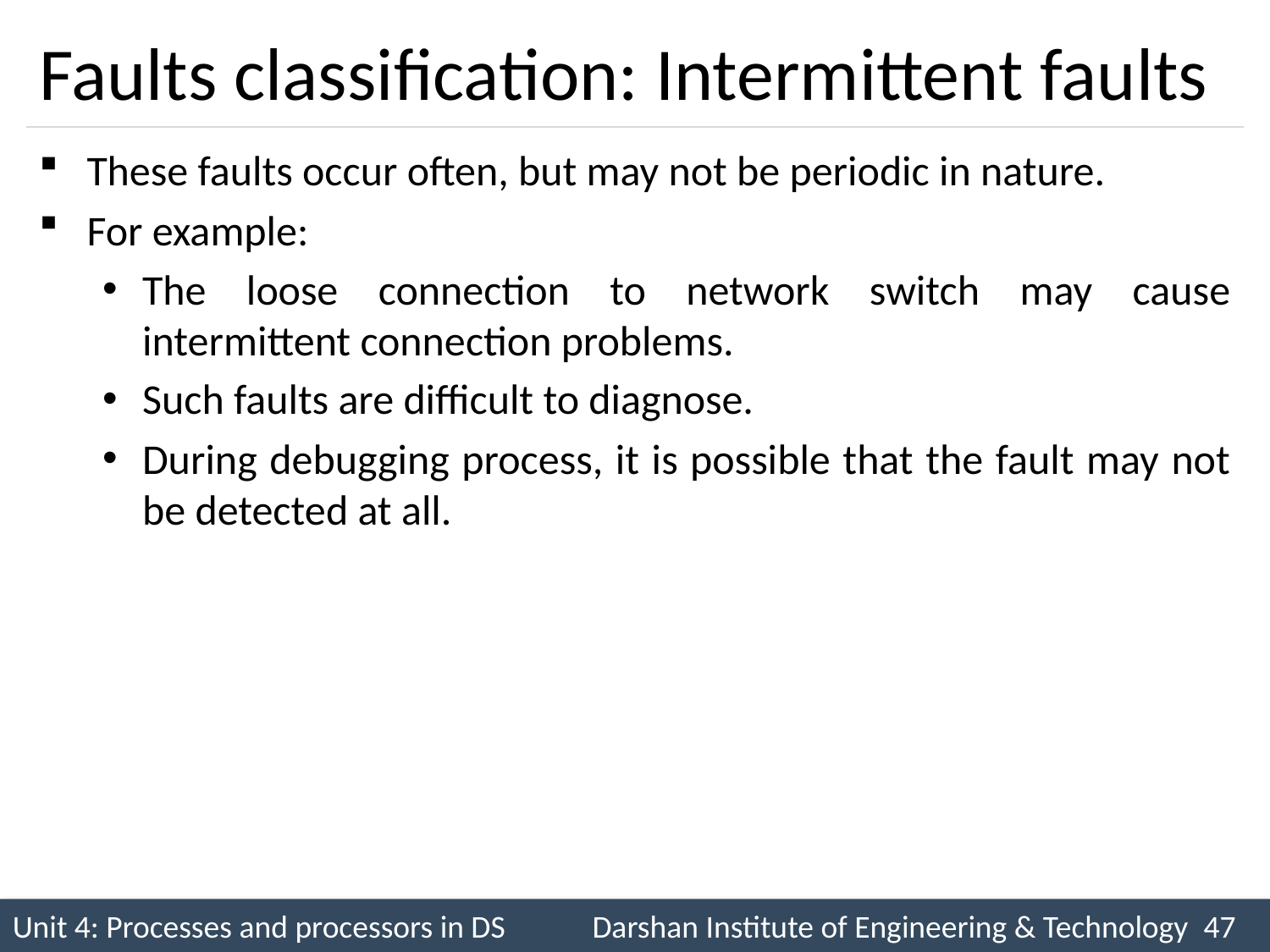

# Faults classification: Intermittent faults
These faults occur often, but may not be periodic in nature.
For example:
The loose connection to network switch may cause intermittent connection problems.
Such faults are difficult to diagnose.
During debugging process, it is possible that the fault may not be detected at all.